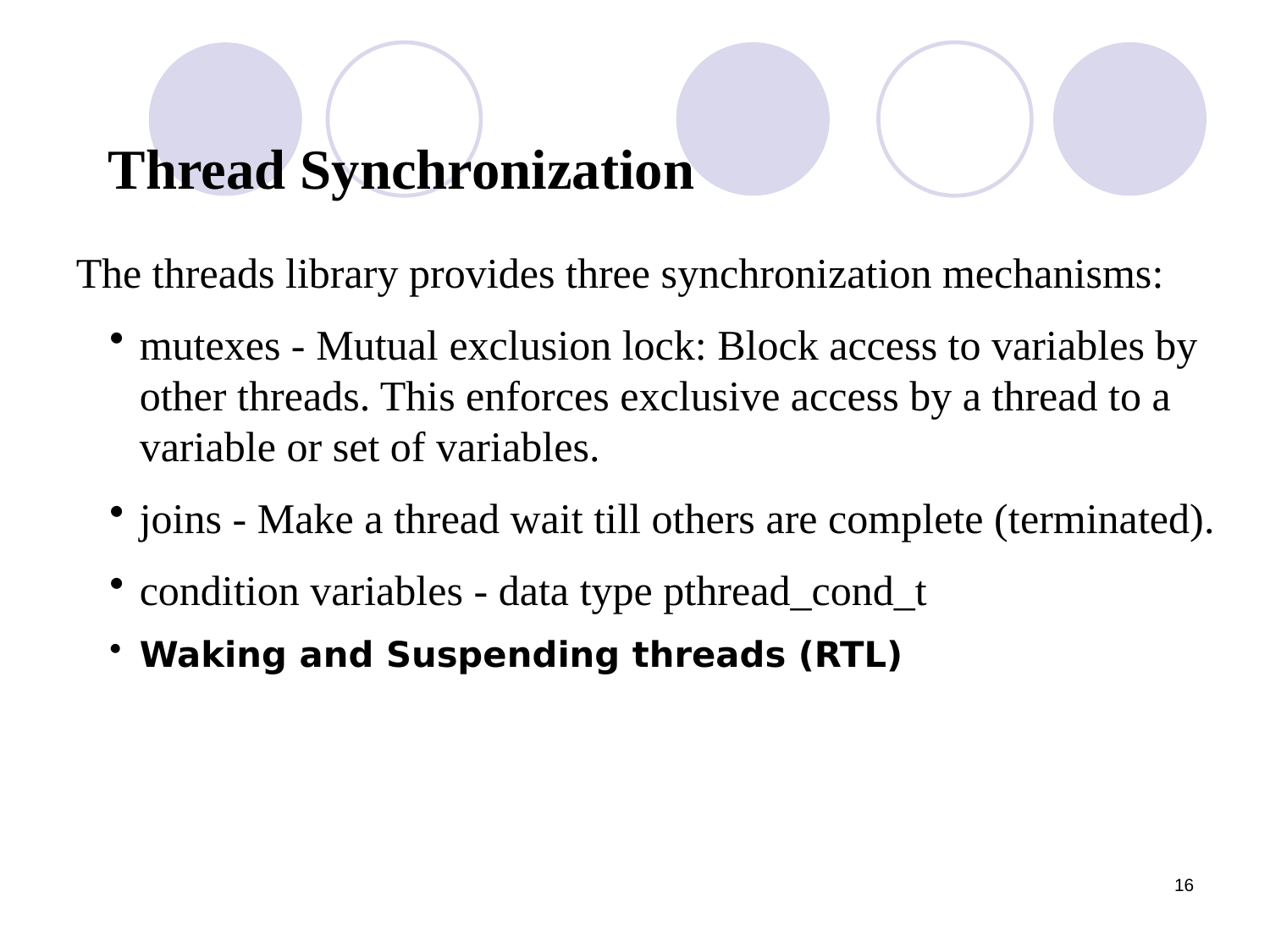

Thread Synchronization
The threads library provides three synchronization mechanisms:
mutexes - Mutual exclusion lock: Block access to variables by other threads. This enforces exclusive access by a thread to a variable or set of variables.
joins - Make a thread wait till others are complete (terminated).
condition variables - data type pthread_cond_t
Waking and Suspending threads (RTL)

16